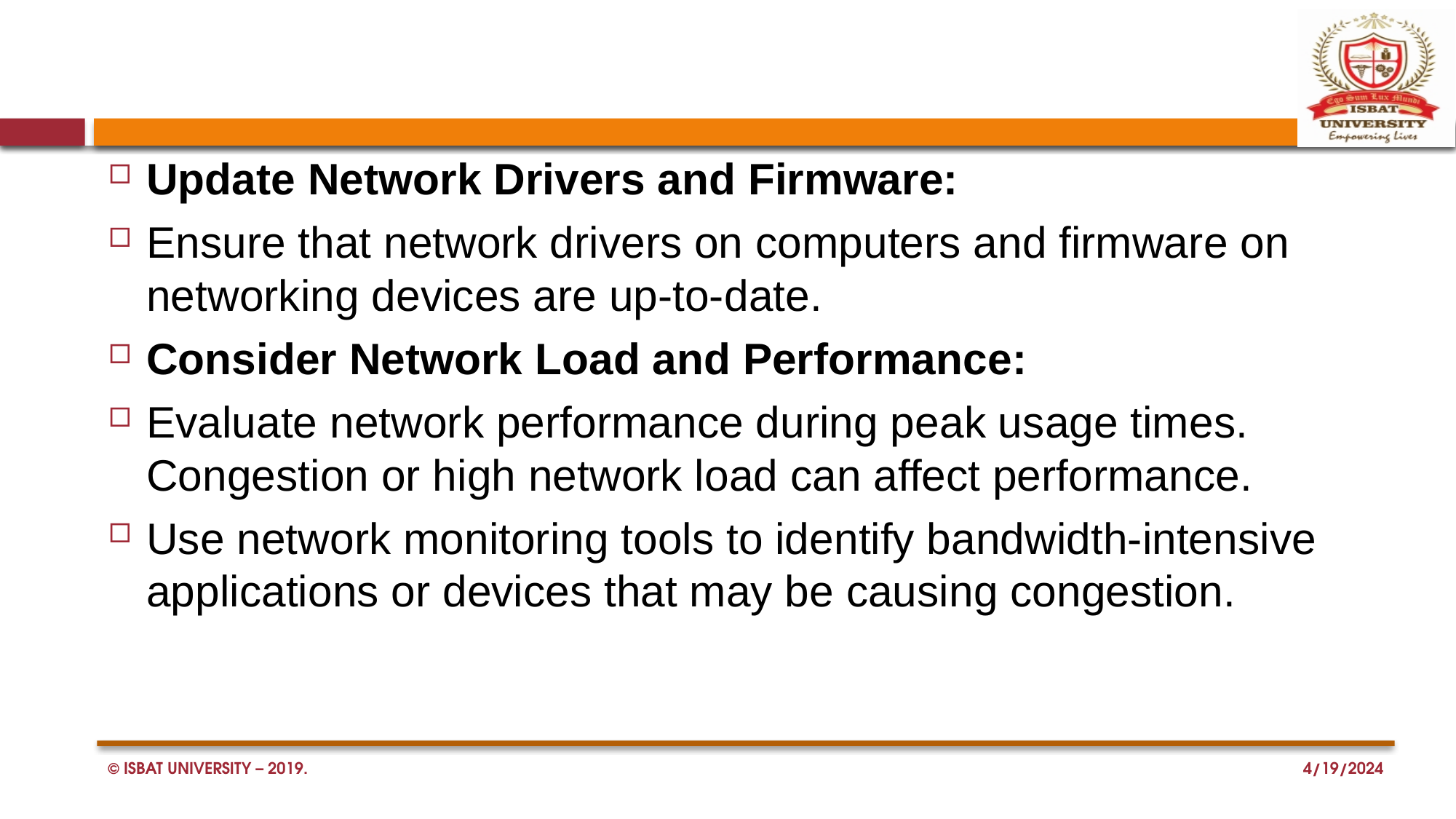

#
Update Network Drivers and Firmware:
Ensure that network drivers on computers and firmware on networking devices are up-to-date.
Consider Network Load and Performance:
Evaluate network performance during peak usage times. Congestion or high network load can affect performance.
Use network monitoring tools to identify bandwidth-intensive applications or devices that may be causing congestion.